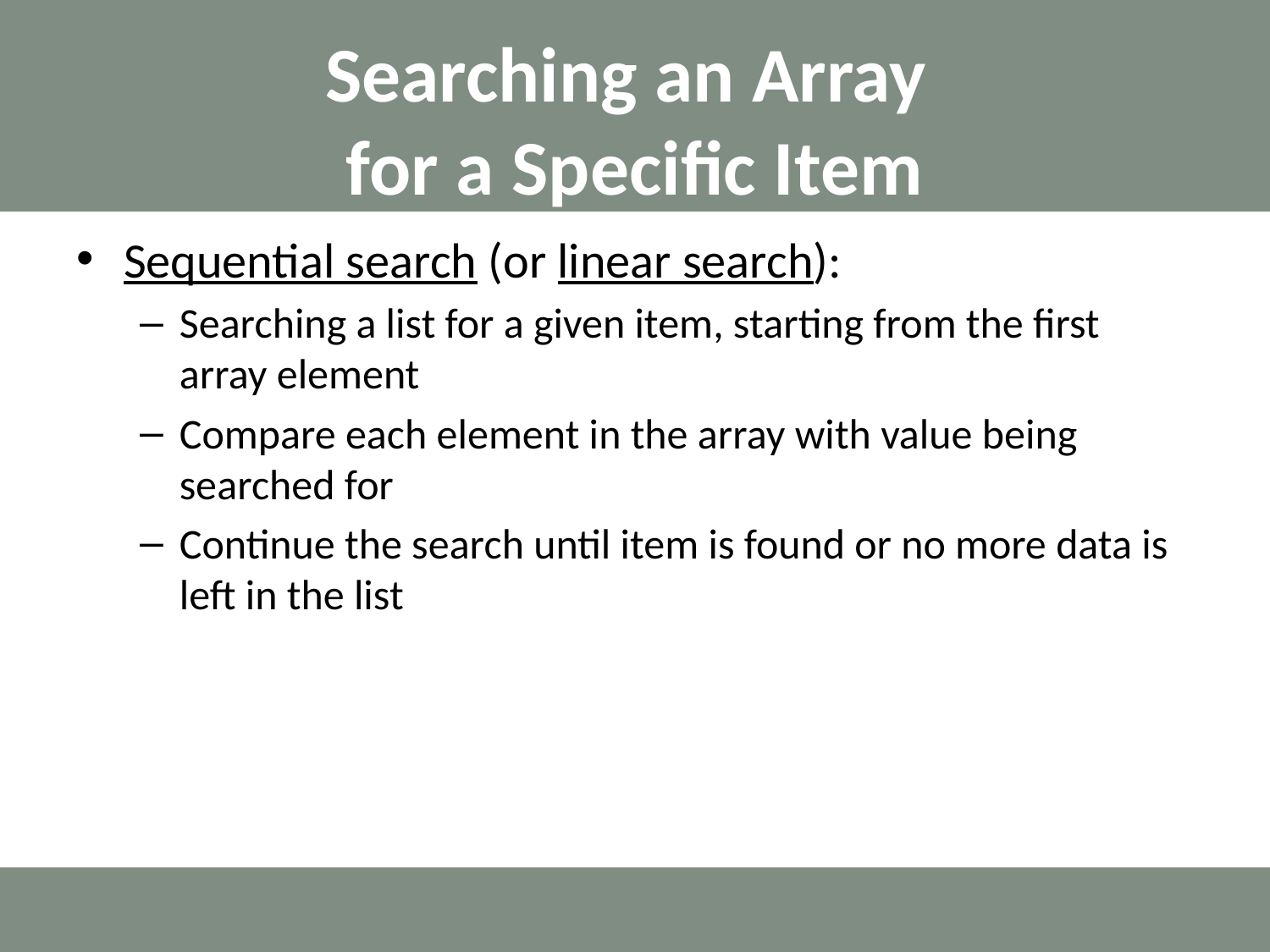

# Searching an Array for a Specific Item
Sequential search (or linear search):
Searching a list for a given item, starting from the first array element
Compare each element in the array with value being searched for
Continue the search until item is found or no more data is left in the list